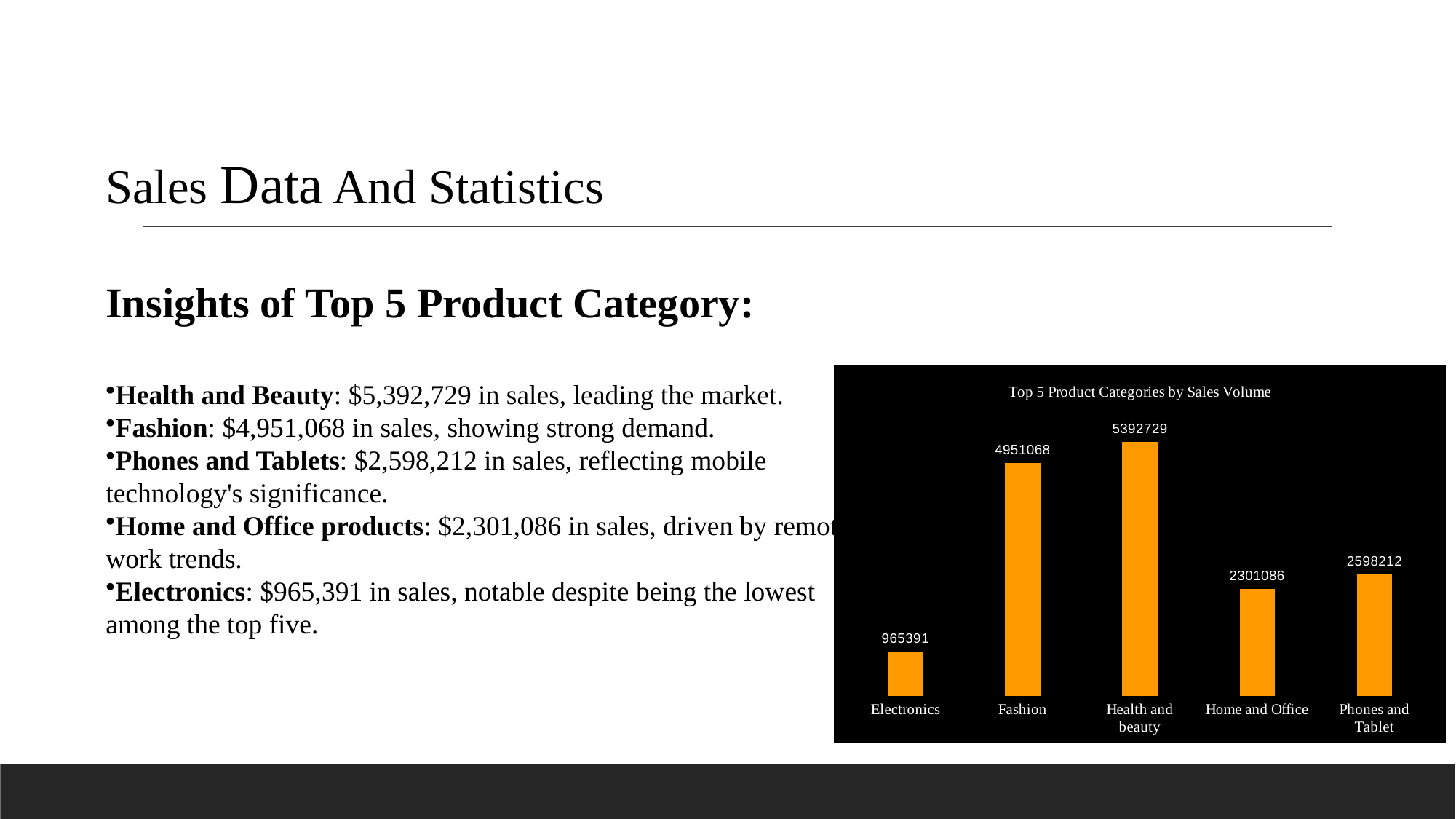

Sales Data And Statistics
Insights of Top 5 Product Category:

Health and Beauty: $5,392,729 in sales, leading the market.
Fashion: $4,951,068 in sales, showing strong demand.
Phones and Tablets: $2,598,212 in sales, reflecting mobile technology's significance.
Home and Office products: $2,301,086 in sales, driven by remote work trends.
Electronics: $965,391 in sales, notable despite being the lowest among the top five.

### Chart: Top 5 Product Categories by Sales Volume

| Category | Total |
|---|---|
| Electronics | 965391.0 |
| Fashion | 4951068.0 |
| Health and beauty | 5392729.0 |
| Home and Office | 2301086.0 |
| Phones and Tablet | 2598212.0 |